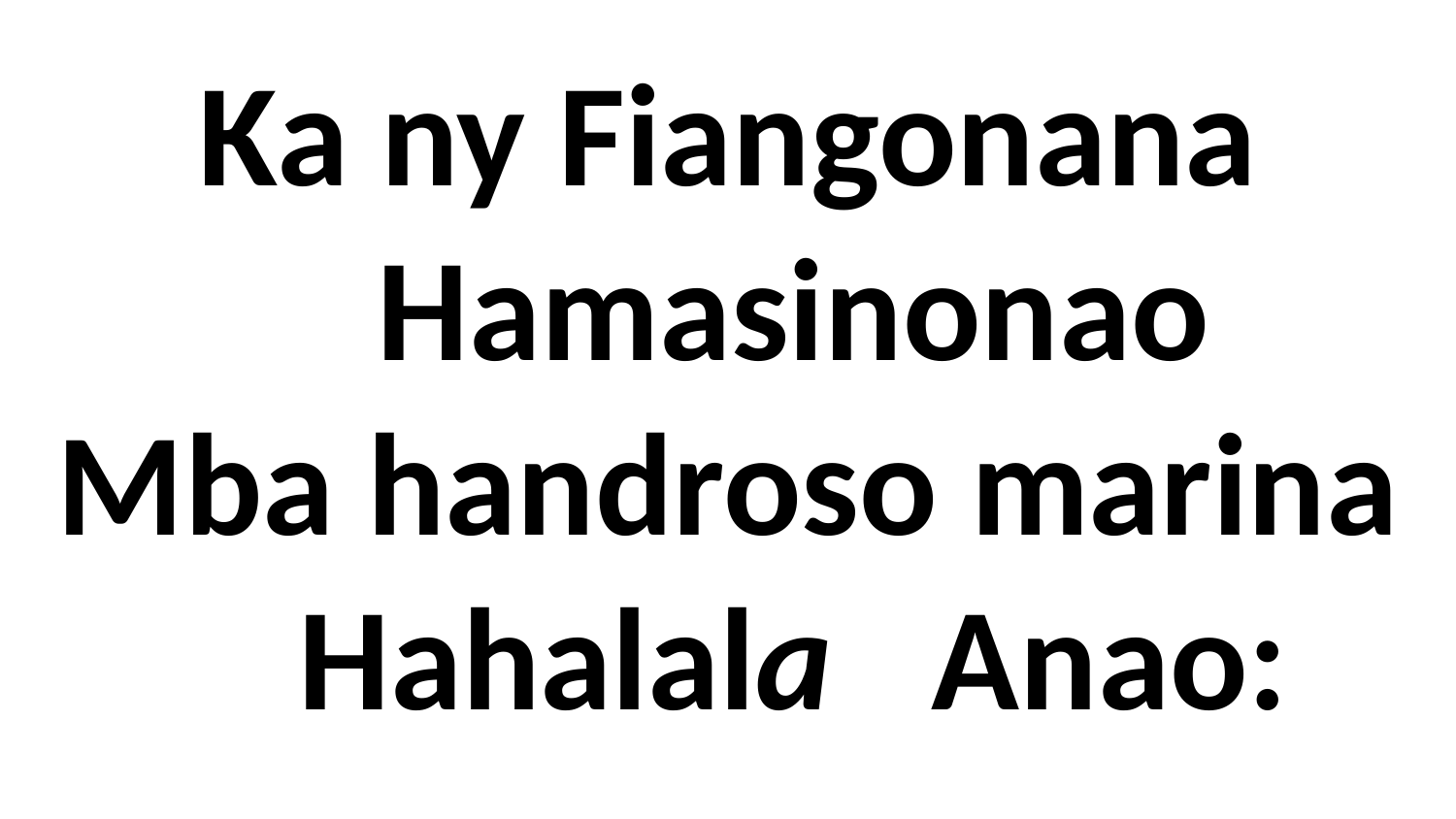

# Ka ny Fiangonana Hamasinonao Mba handroso marina Hahalala   Anao: